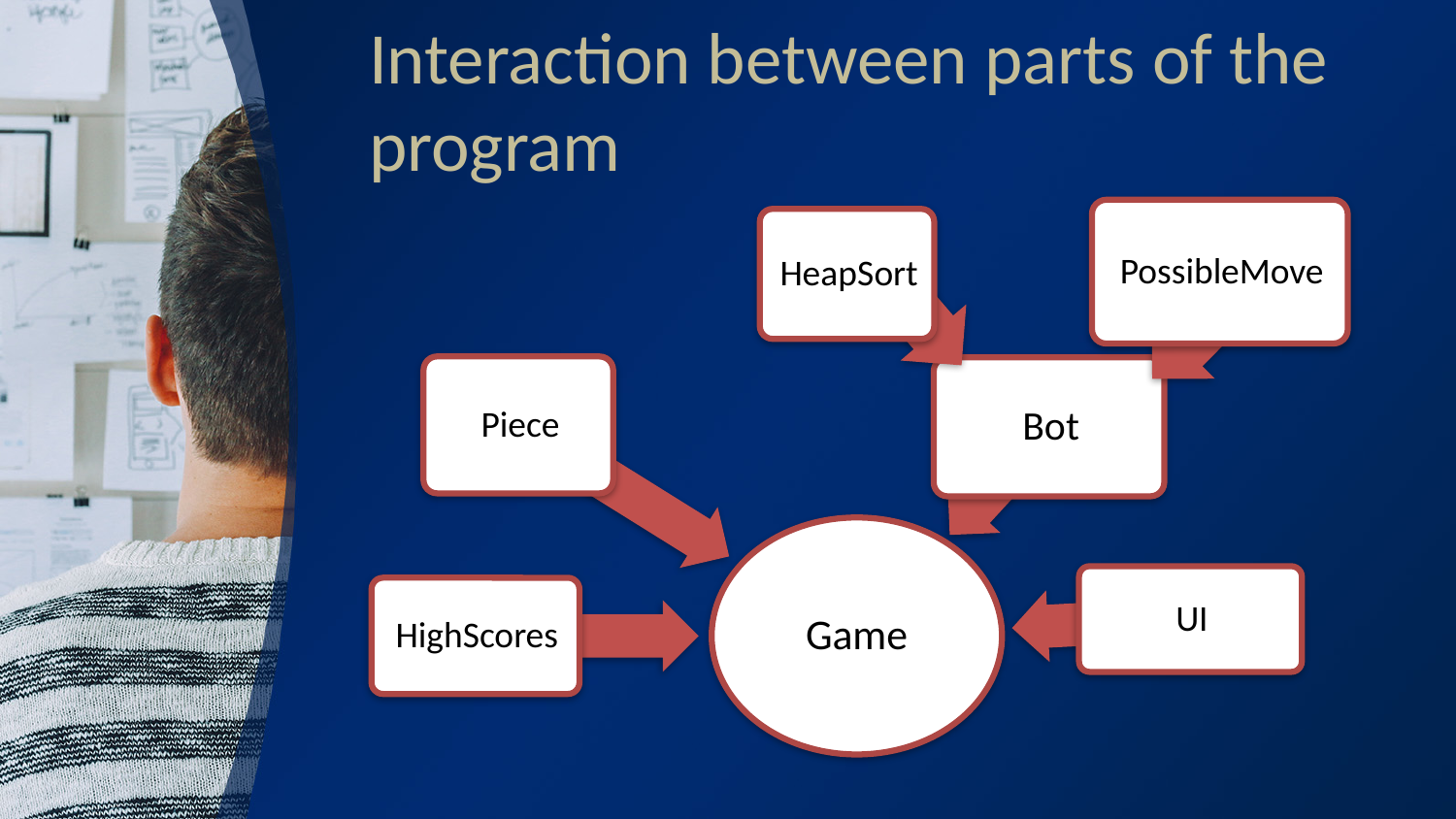

# Interaction between parts of the program
Game
HighScores
Piece
Bot
UI
HeapSort
PossibleMove